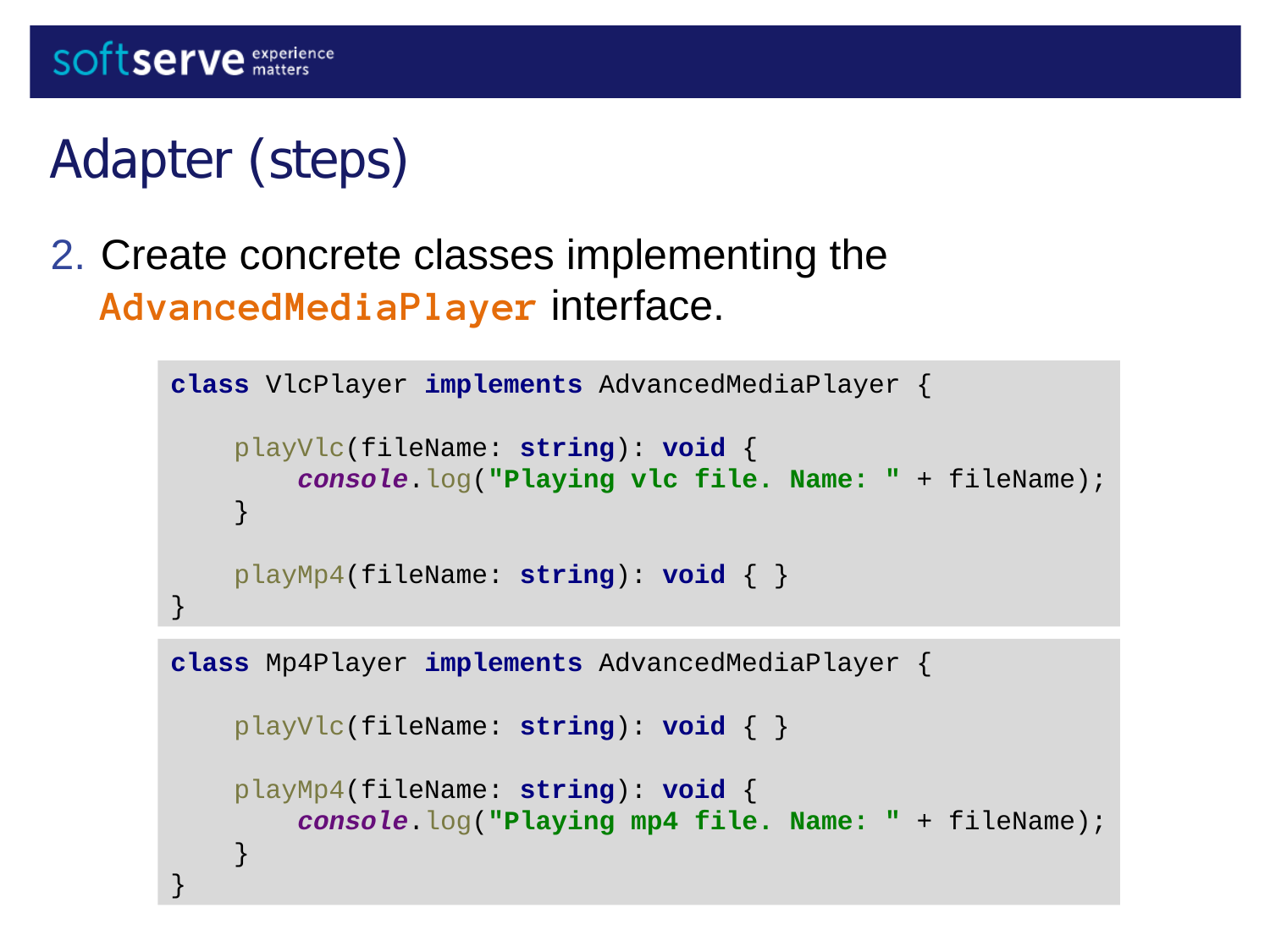

Adapter (steps)
Create concrete classes implementing the AdvancedMediaPlayer interface.
class VlcPlayer implements AdvancedMediaPlayer {
    playVlc(fileName: string): void {
        console.log("Playing vlc file. Name: " + fileName);
    }
    playMp4(fileName: string): void { }
}
class Mp4Player implements AdvancedMediaPlayer {
    playVlc(fileName: string): void { }
    playMp4(fileName: string): void {
        console.log("Playing mp4 file. Name: " + fileName);
    }
}